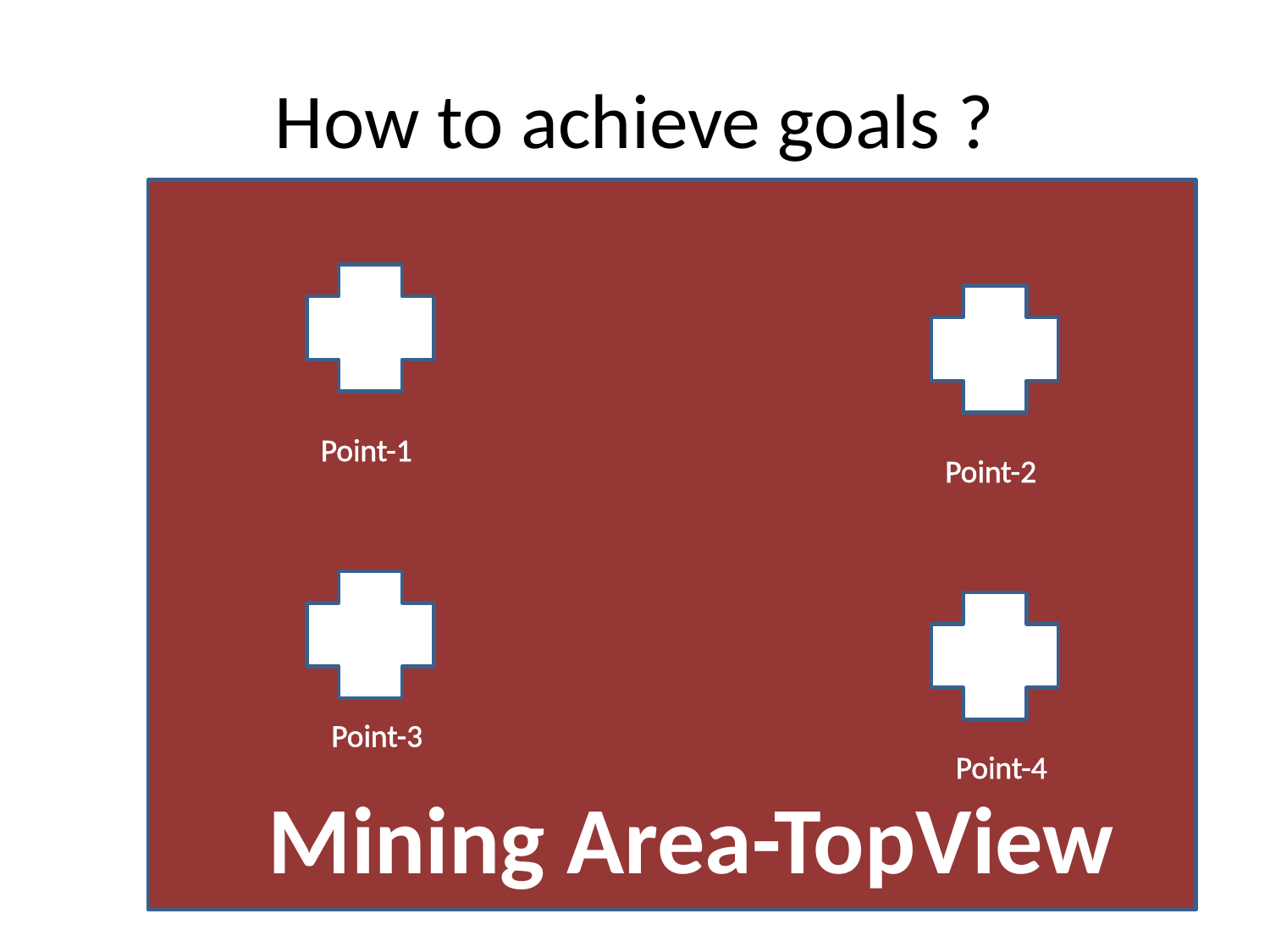

# How to achieve goals ?

Point-1
Point-2

Point-3
Point-4
Mining Area-TopView